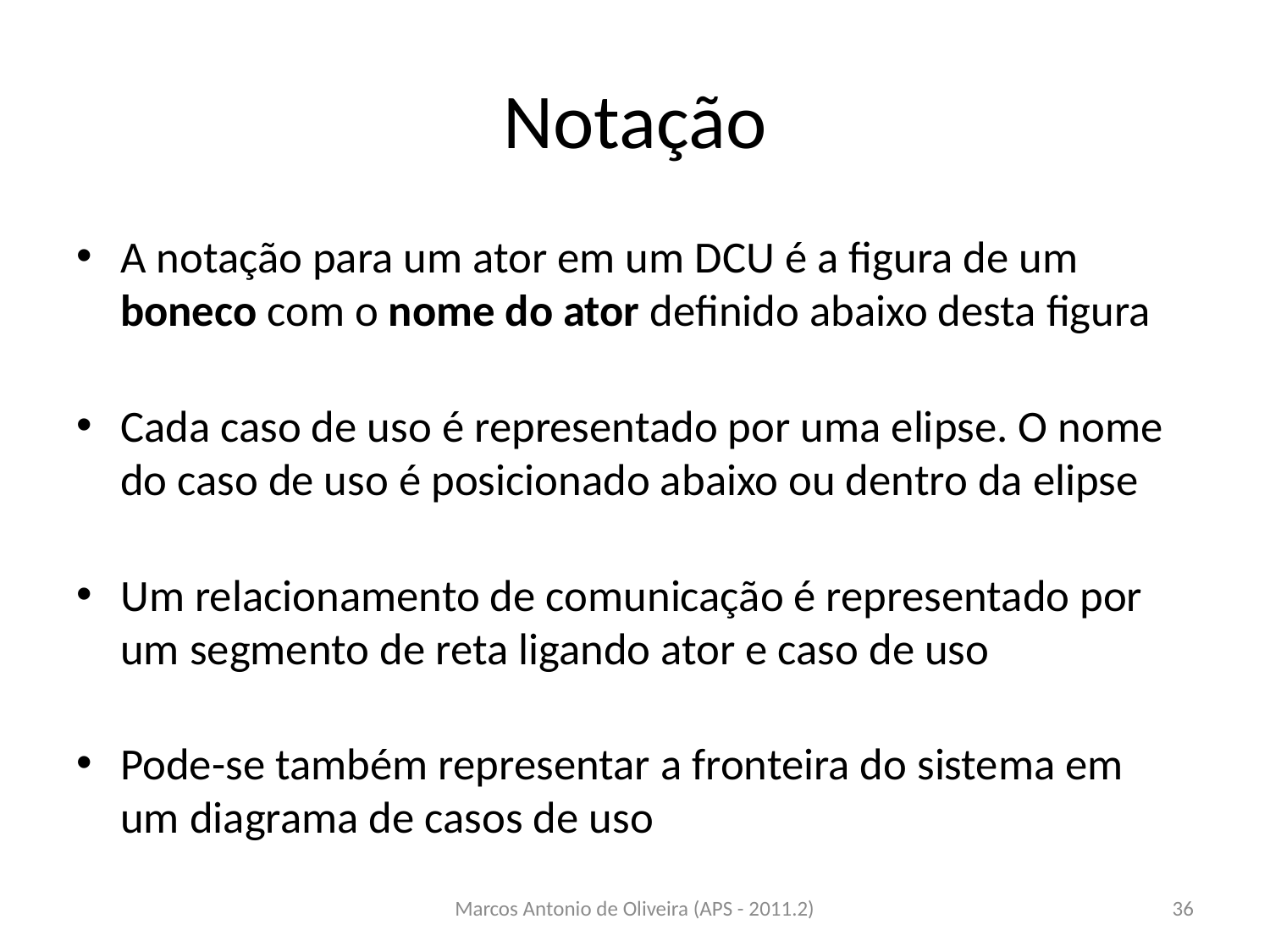

# Notação
A notação para um ator em um DCU é a figura de um boneco com o nome do ator definido abaixo desta figura

Cada caso de uso é representado por uma elipse. O nome do caso de uso é posicionado abaixo ou dentro da elipse

Um relacionamento de comunicação é representado por um segmento de reta ligando ator e caso de uso

Pode-se também representar a fronteira do sistema em um diagrama de casos de uso
Marcos Antonio de Oliveira (APS - 2011.2)
36